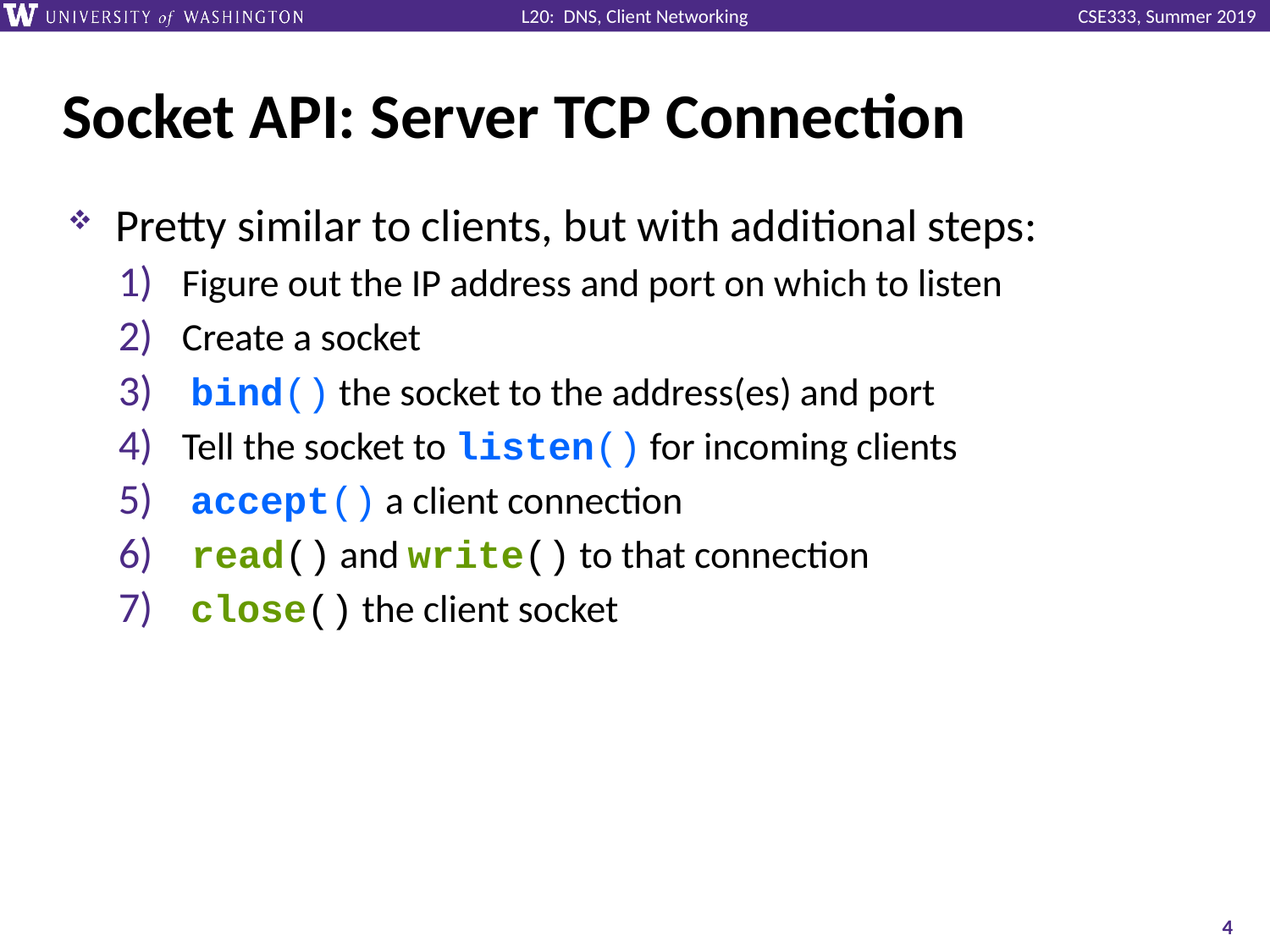

# Socket API: Server TCP Connection
Pretty similar to clients, but with additional steps:
Figure out the IP address and port on which to listen
Create a socket
 bind() the socket to the address(es) and port
Tell the socket to listen() for incoming clients
 accept() a client connection
.read() and write() to that connection
 close() the client socket
4